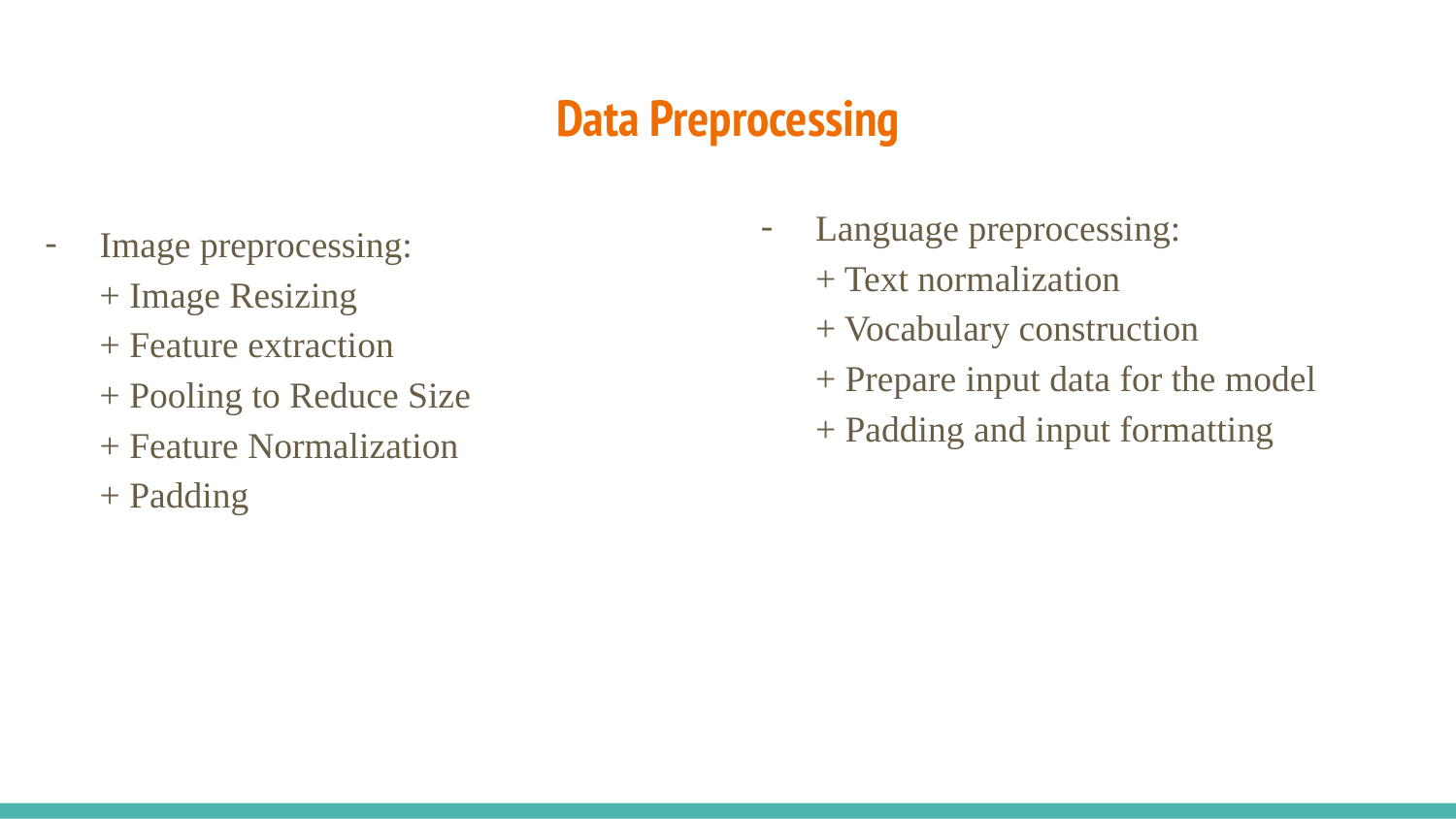

# Data Preprocessing
Language preprocessing:
+ Text normalization
+ Vocabulary construction
+ Prepare input data for the model
+ Padding and input formatting

Image preprocessing:
+ Image Resizing
+ Feature extraction
+ Pooling to Reduce Size
+ Feature Normalization
+ Padding